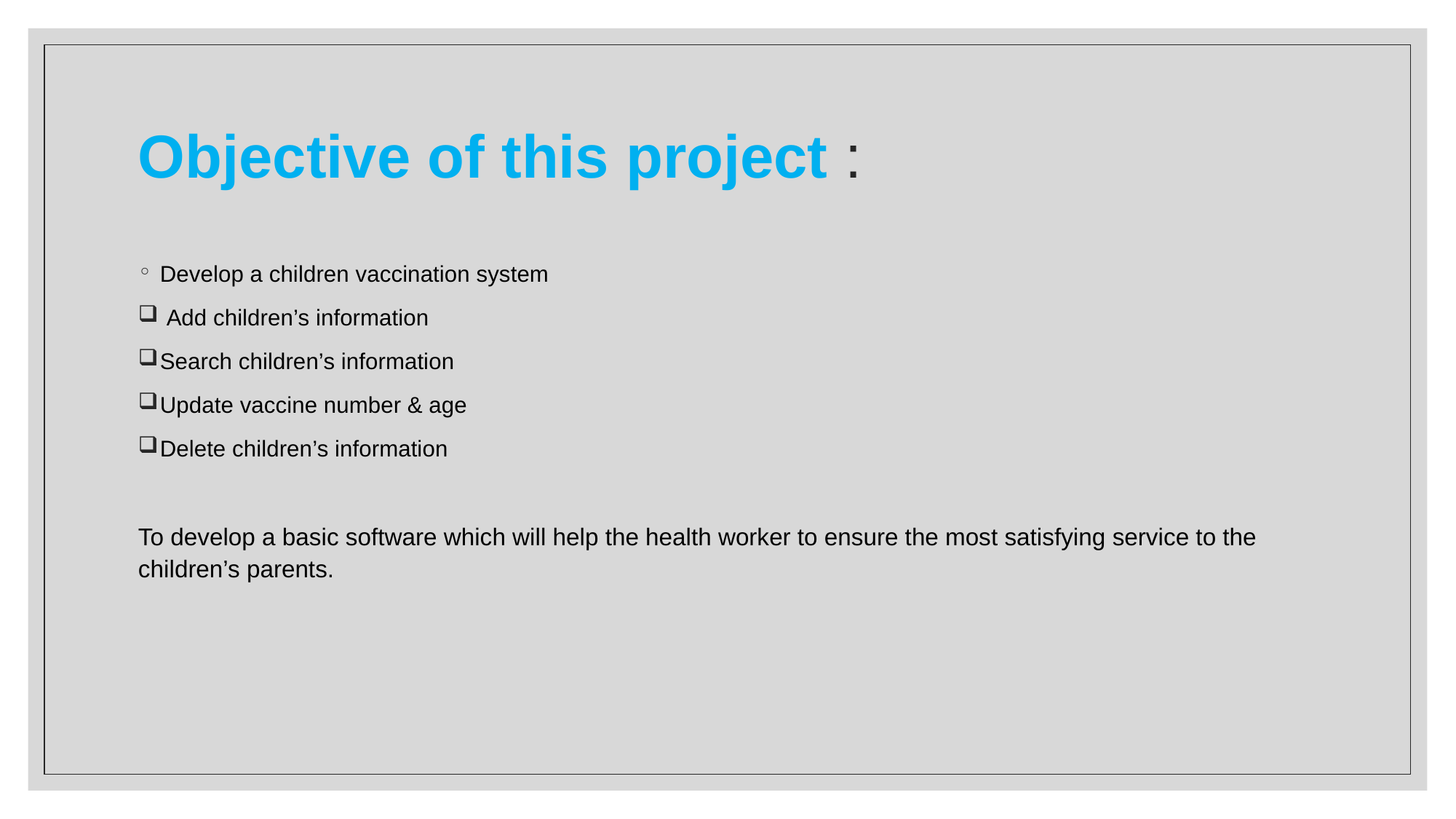

# Objective of this project :
Develop a children vaccination system
 Add children’s information
Search children’s information
Update vaccine number & age
Delete children’s information

To develop a basic software which will help the health worker to ensure the most satisfying service to the children’s parents.